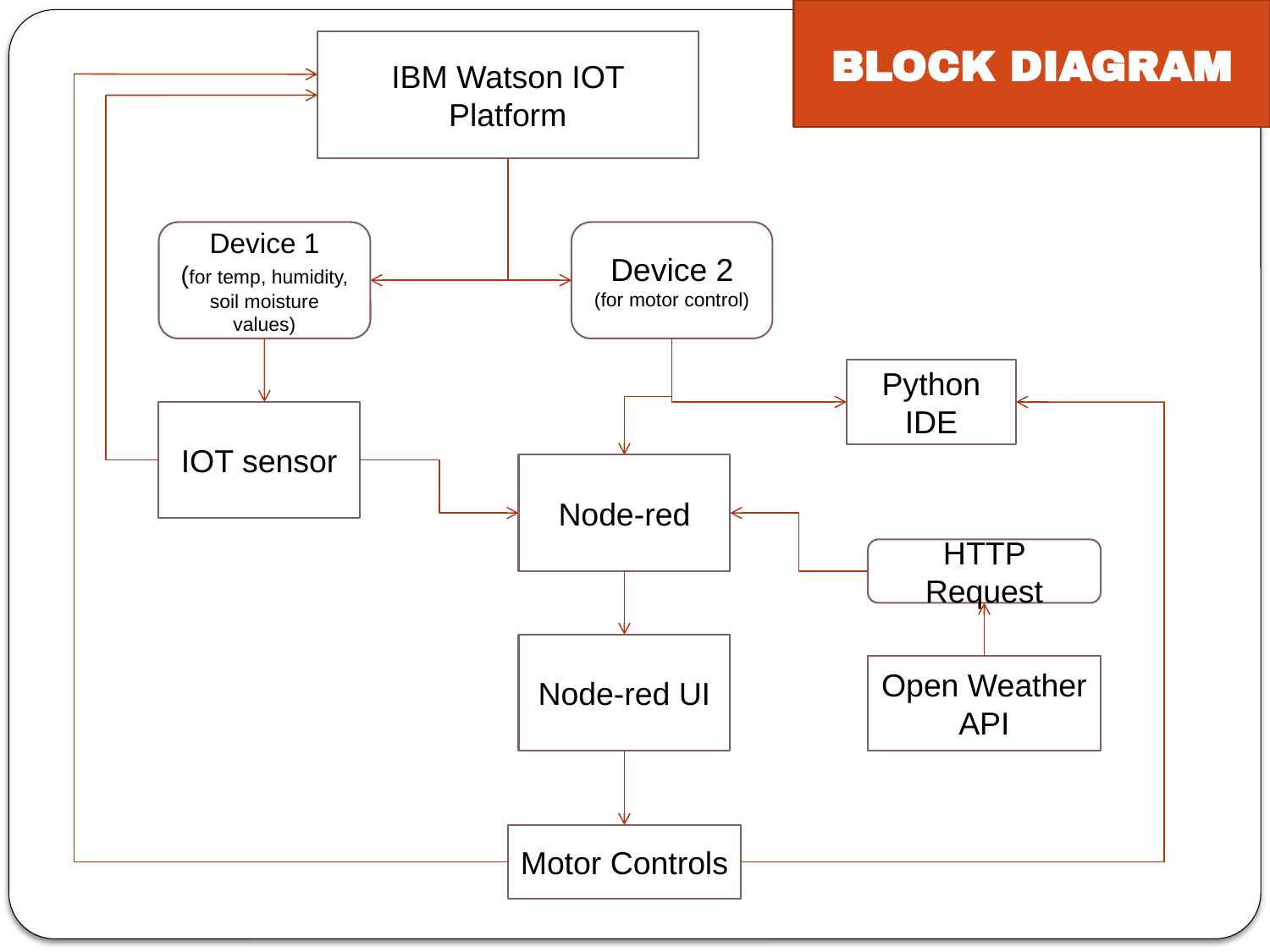

BLOCK DIAGRAM
IBM Watson IOT Platform
Device 1
(for temp, humidity, soil moisture values)
Device 2
(for motor control)
Python IDE
IOT sensor
Node-red
HTTP Request
Node-red UI
Open Weather API
Motor Controls